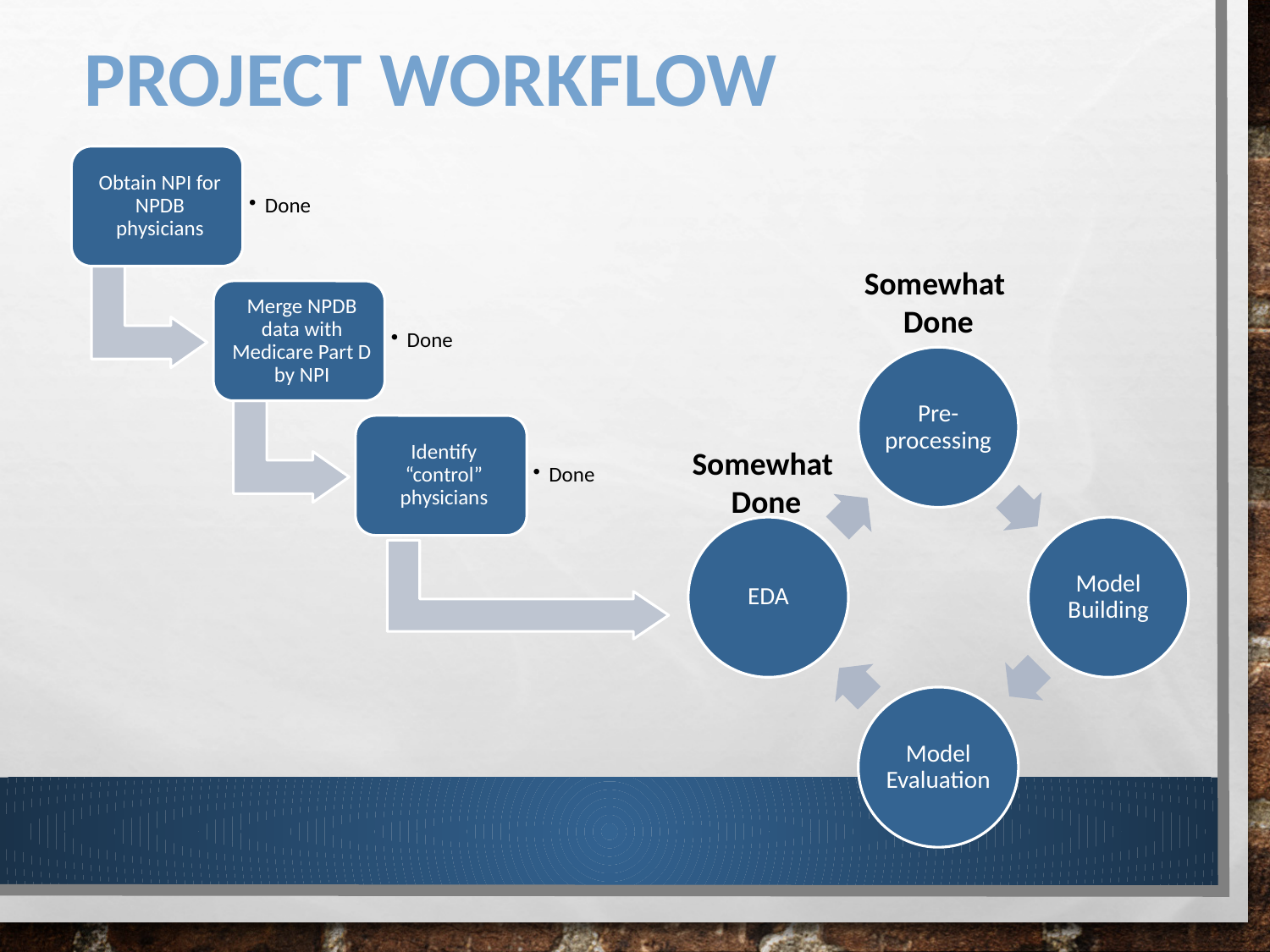

# Project Workflow
Obtain NPI for NPDB physicians
Done
Merge NPDB data with Medicare Part D by NPI
Done
Identify “control” physicians
Done
Somewhat
Done
Pre-processing

Model Building

Model Evaluation

EDA

Somewhat
Done